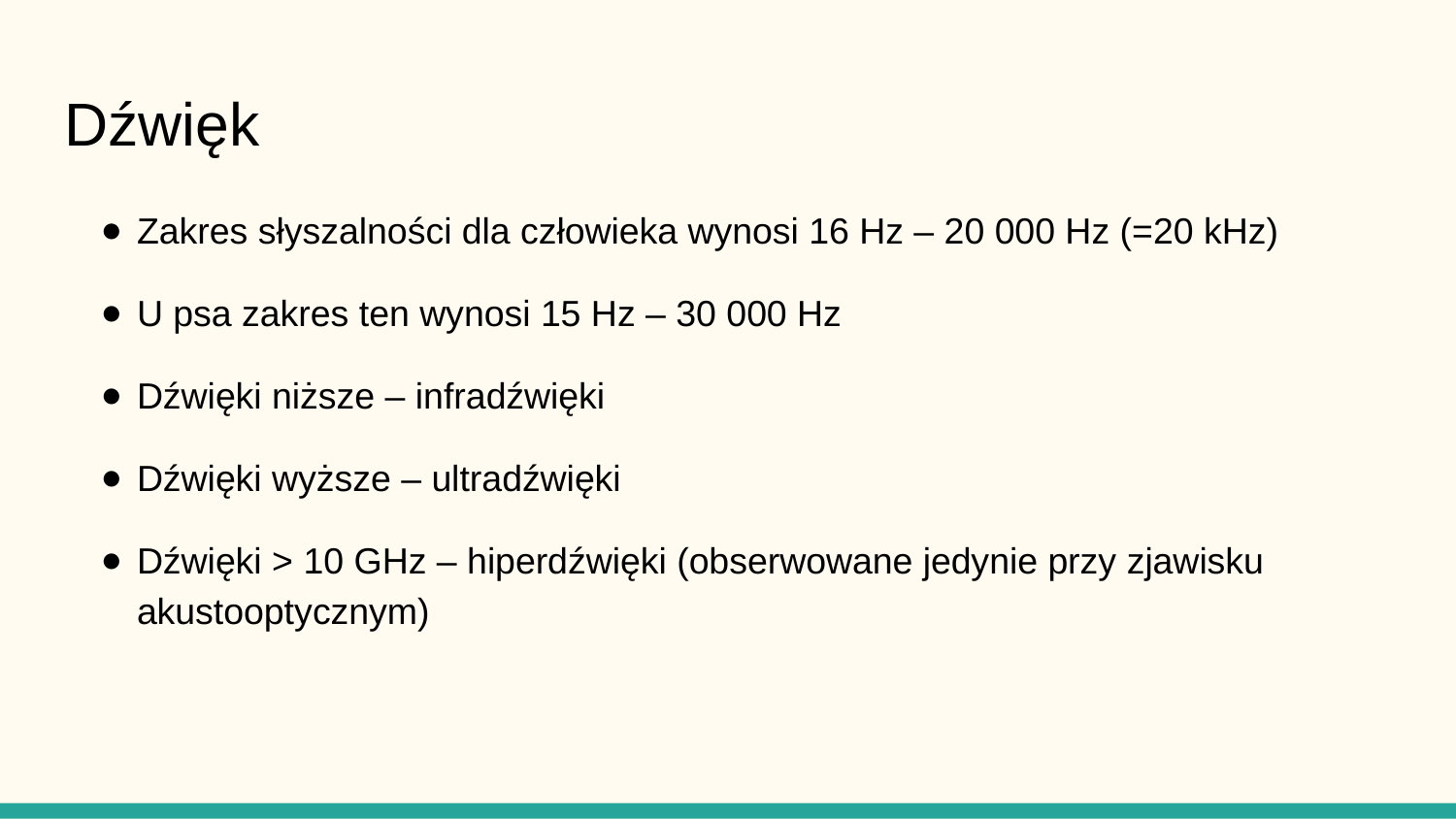

# Dźwięk
Zakres słyszalności dla człowieka wynosi 16 Hz – 20 000 Hz (=20 kHz)
U psa zakres ten wynosi 15 Hz – 30 000 Hz
Dźwięki niższe – infradźwięki
Dźwięki wyższe – ultradźwięki
Dźwięki > 10 GHz – hiperdźwięki (obserwowane jedynie przy zjawisku akustooptycznym)